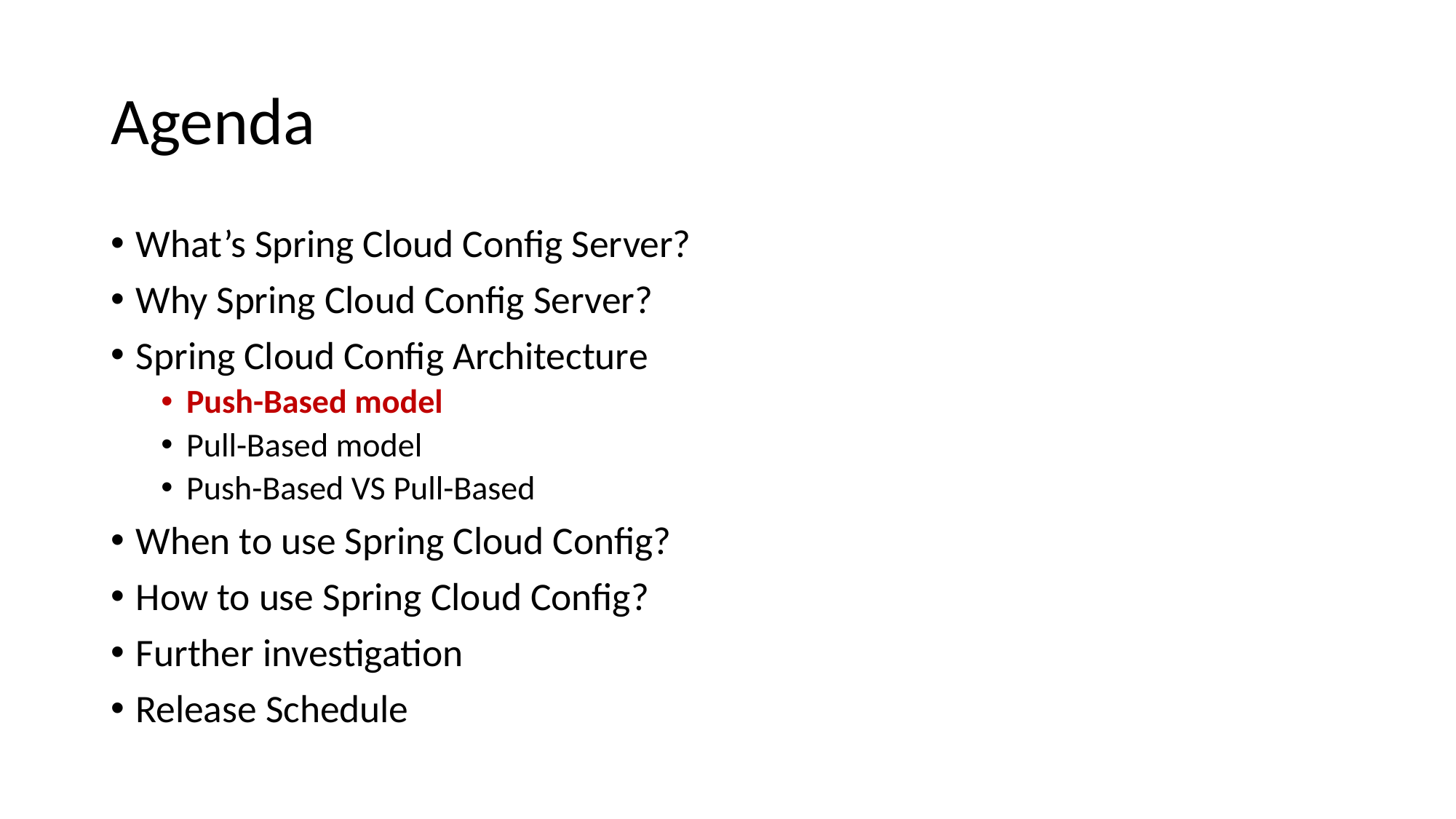

# Agenda
What’s Spring Cloud Config Server?
Why Spring Cloud Config Server?
Spring Cloud Config Architecture
Push-Based model
Pull-Based model
Push-Based VS Pull-Based
When to use Spring Cloud Config?
How to use Spring Cloud Config?
Further investigation
Release Schedule